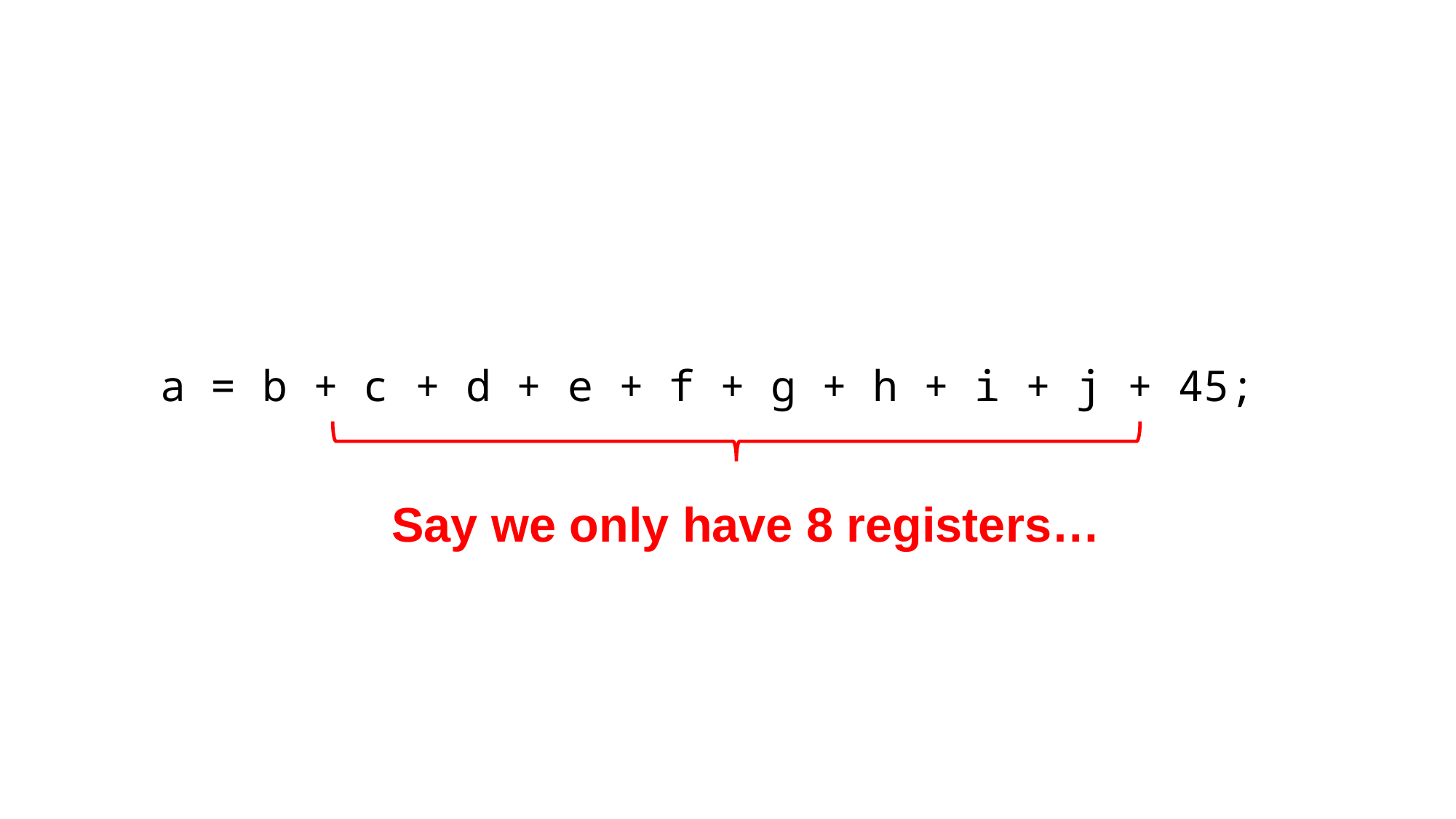

a = b + c + d + e + f + g + h + i + j + 45;
Say we only have 8 registers…